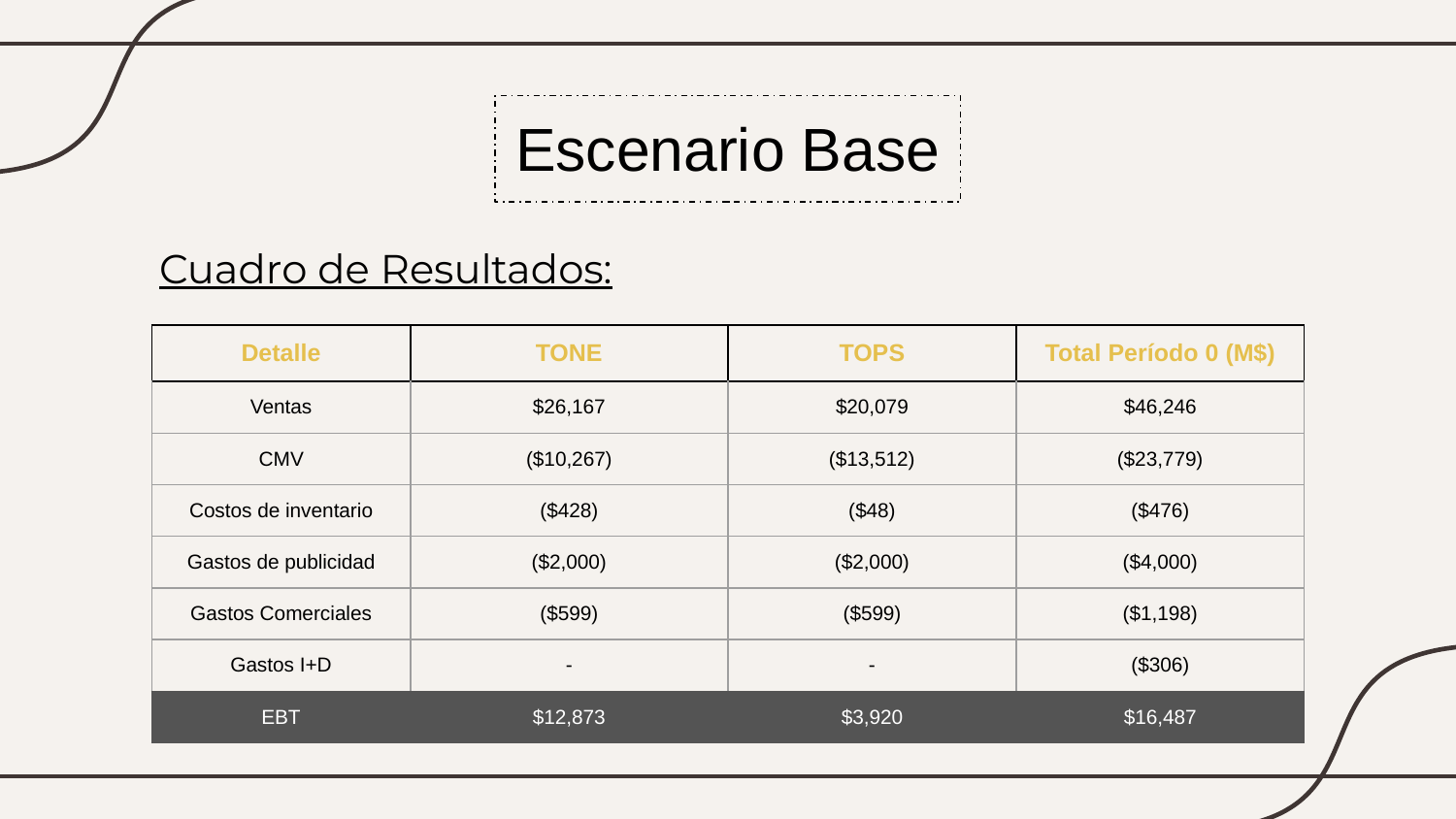

# Escenario Base
Cuadro de Resultados:
| Detalle | TONE | TOPS | Total Período 0 (M$) |
| --- | --- | --- | --- |
| Ventas | $26,167 | $20,079 | $46,246 |
| CMV | ($10,267) | ($13,512) | ($23,779) |
| Costos de inventario | ($428) | ($48) | ($476) |
| Gastos de publicidad | ($2,000) | ($2,000) | ($4,000) |
| Gastos Comerciales | ($599) | ($599) | ($1,198) |
| Gastos I+D | - | - | ($306) |
| EBT | $12,873 | $3,920 | $16,487 |